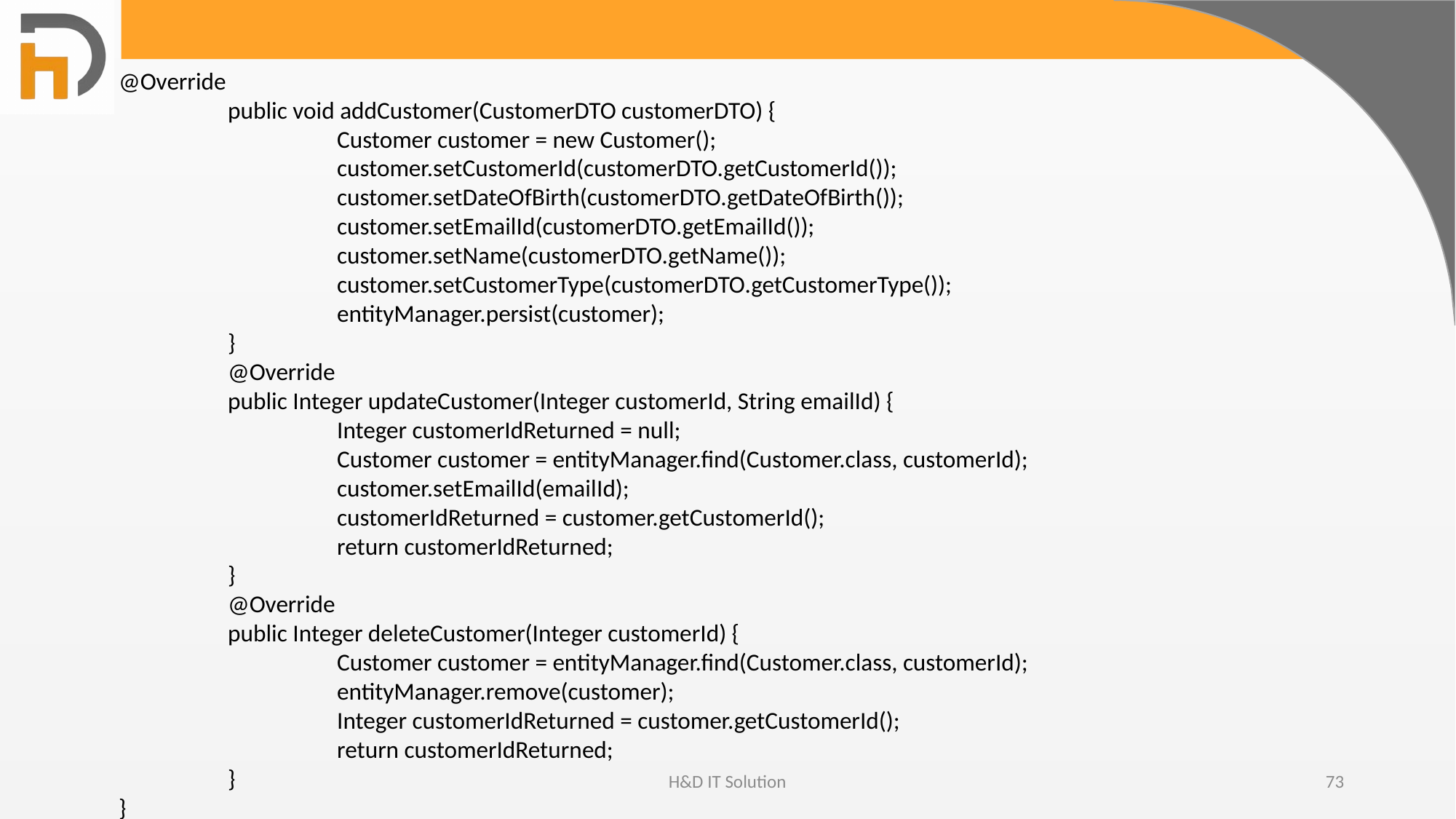

@Override
	public void addCustomer(CustomerDTO customerDTO) {
		Customer customer = new Customer();
		customer.setCustomerId(customerDTO.getCustomerId());
		customer.setDateOfBirth(customerDTO.getDateOfBirth());
		customer.setEmailId(customerDTO.getEmailId());
		customer.setName(customerDTO.getName());
		customer.setCustomerType(customerDTO.getCustomerType());
		entityManager.persist(customer);
	}
	@Override
	public Integer updateCustomer(Integer customerId, String emailId) {
		Integer customerIdReturned = null;
		Customer customer = entityManager.find(Customer.class, customerId);
		customer.setEmailId(emailId);
		customerIdReturned = customer.getCustomerId();
		return customerIdReturned;
	}
	@Override
	public Integer deleteCustomer(Integer customerId) {
		Customer customer = entityManager.find(Customer.class, customerId);
		entityManager.remove(customer);
		Integer customerIdReturned = customer.getCustomerId();
		return customerIdReturned;
	}
}
H&D IT Solution
73